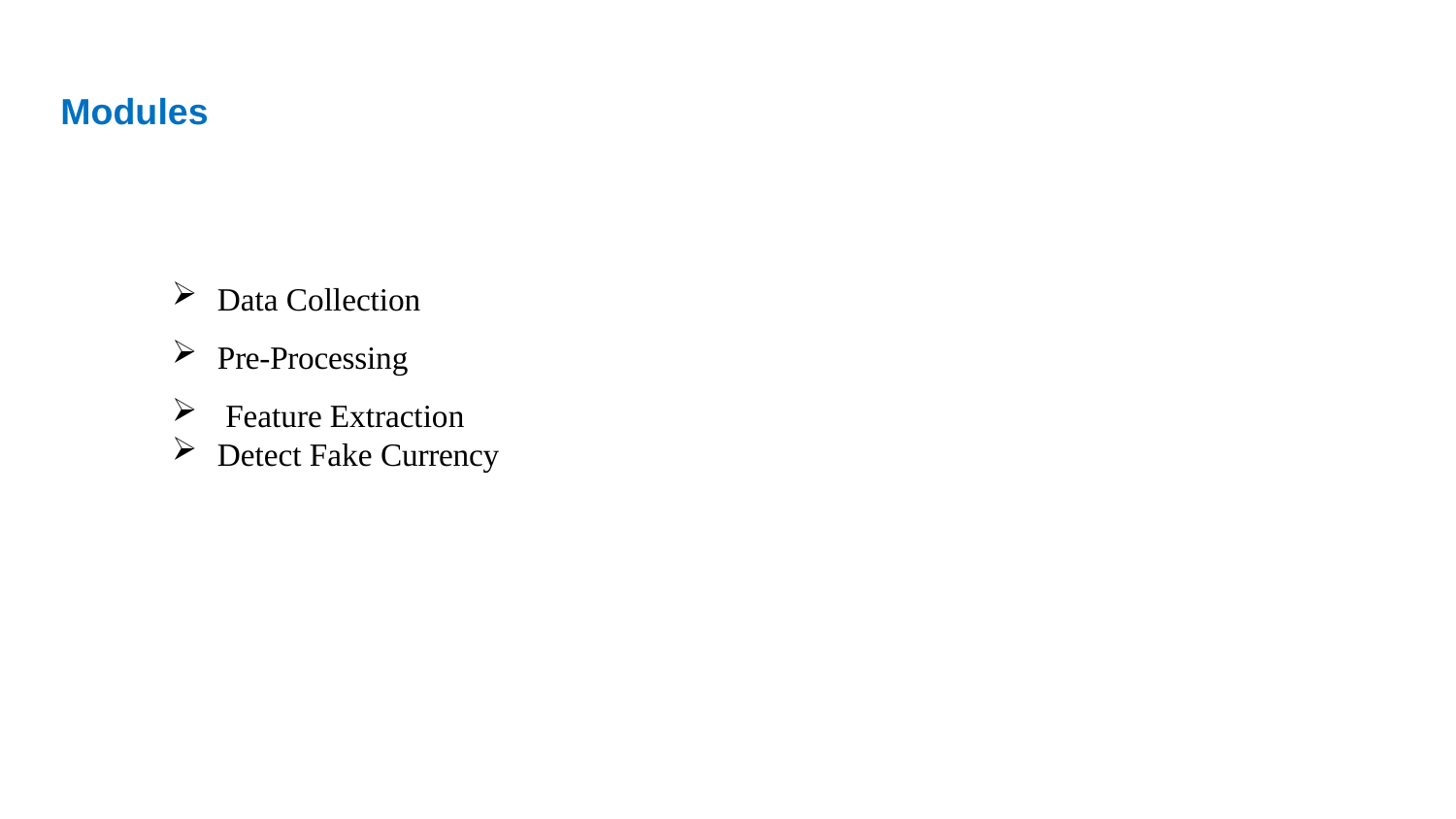

# Modules
Data Collection
Pre-Processing
 Feature Extraction
Detect Fake Currency